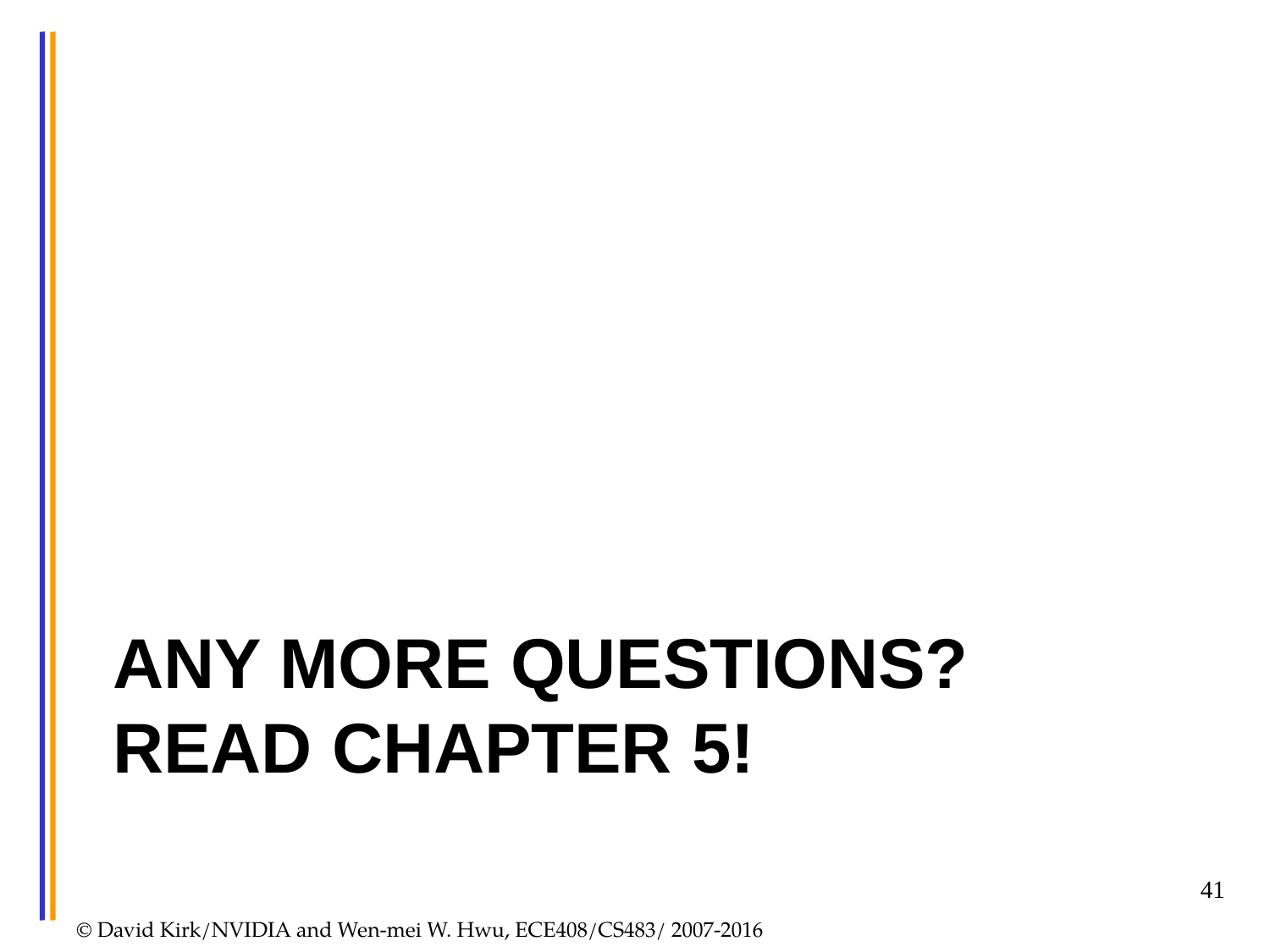

# Any more questions? Read Chapter 5!
41
© David Kirk/NVIDIA and Wen-mei W. Hwu, ECE408/CS483/ 2007-2016